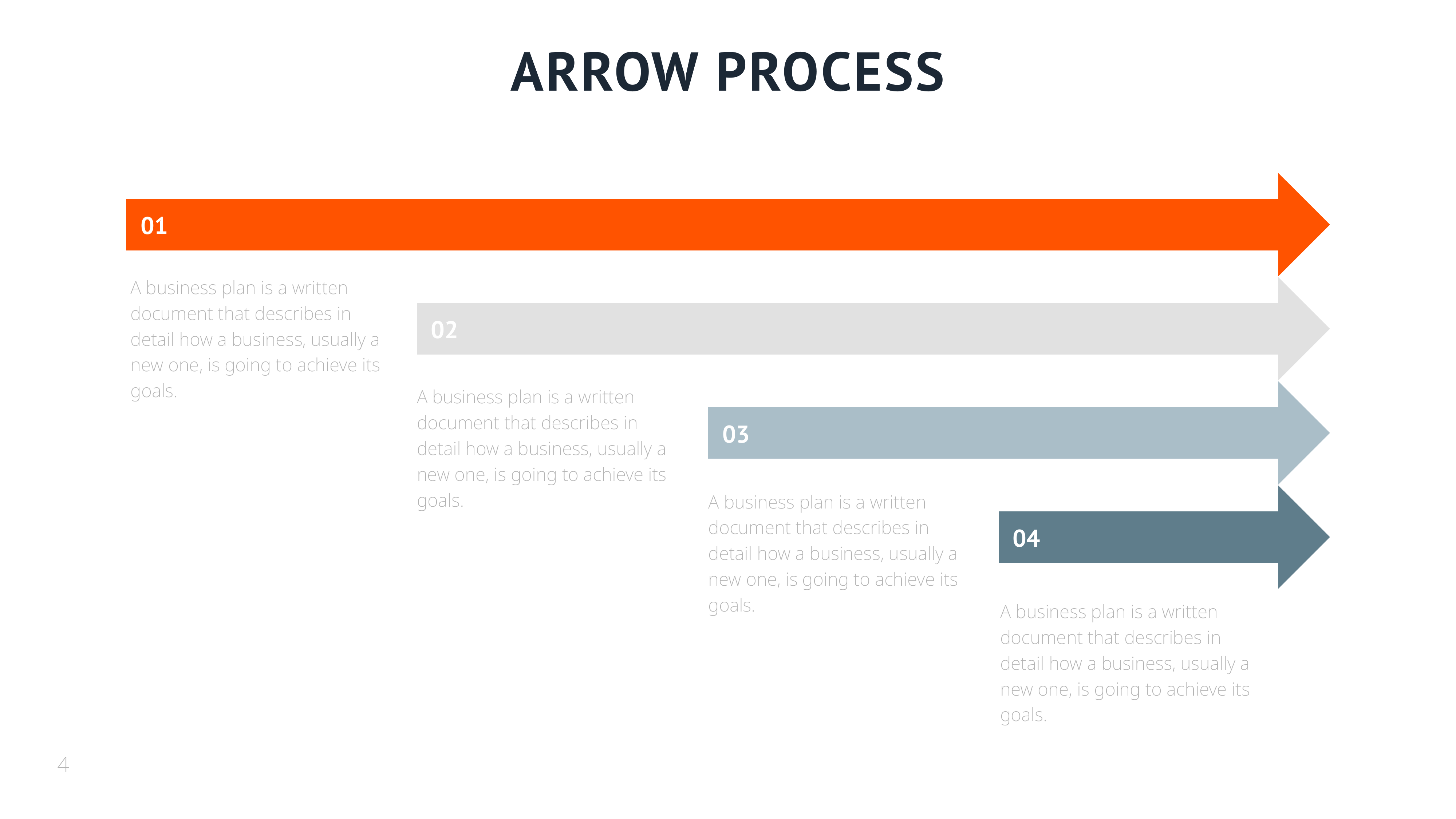

ARROW PROCESS

01
A business plan is a written document that describes in detail how a business, usually a new one, is going to achieve its goals.

02
A business plan is a written document that describes in detail how a business, usually a new one, is going to achieve its goals.

03
A business plan is a written document that describes in detail how a business, usually a new one, is going to achieve its goals.

04
A business plan is a written document that describes in detail how a business, usually a new one, is going to achieve its goals.